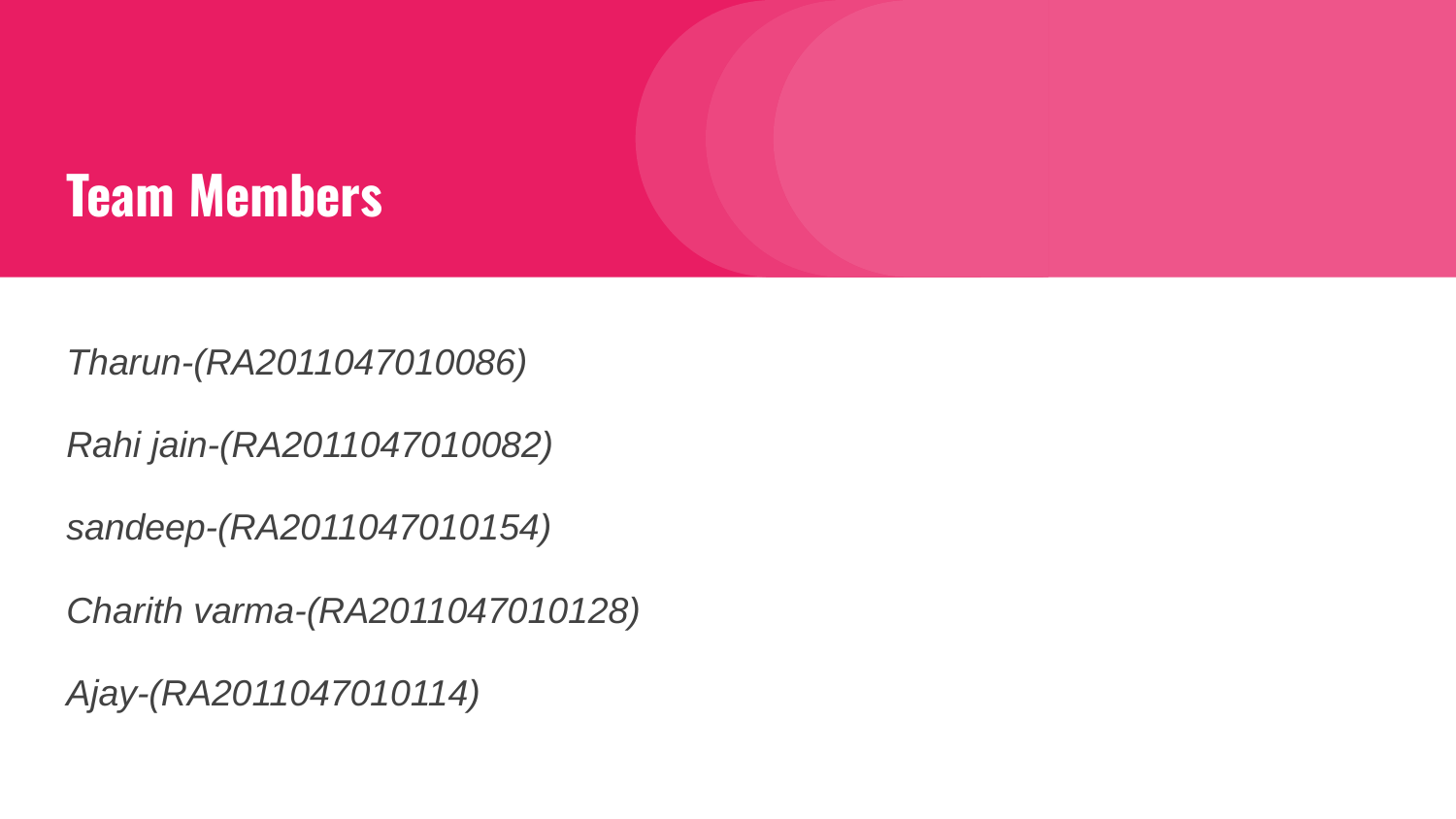

# Team Members

Tharun-(RA2011047010086)
Rahi jain-(RA2011047010082)
sandeep-(RA2011047010154)
Charith varma-(RA2011047010128)
Ajay-(RA2011047010114)